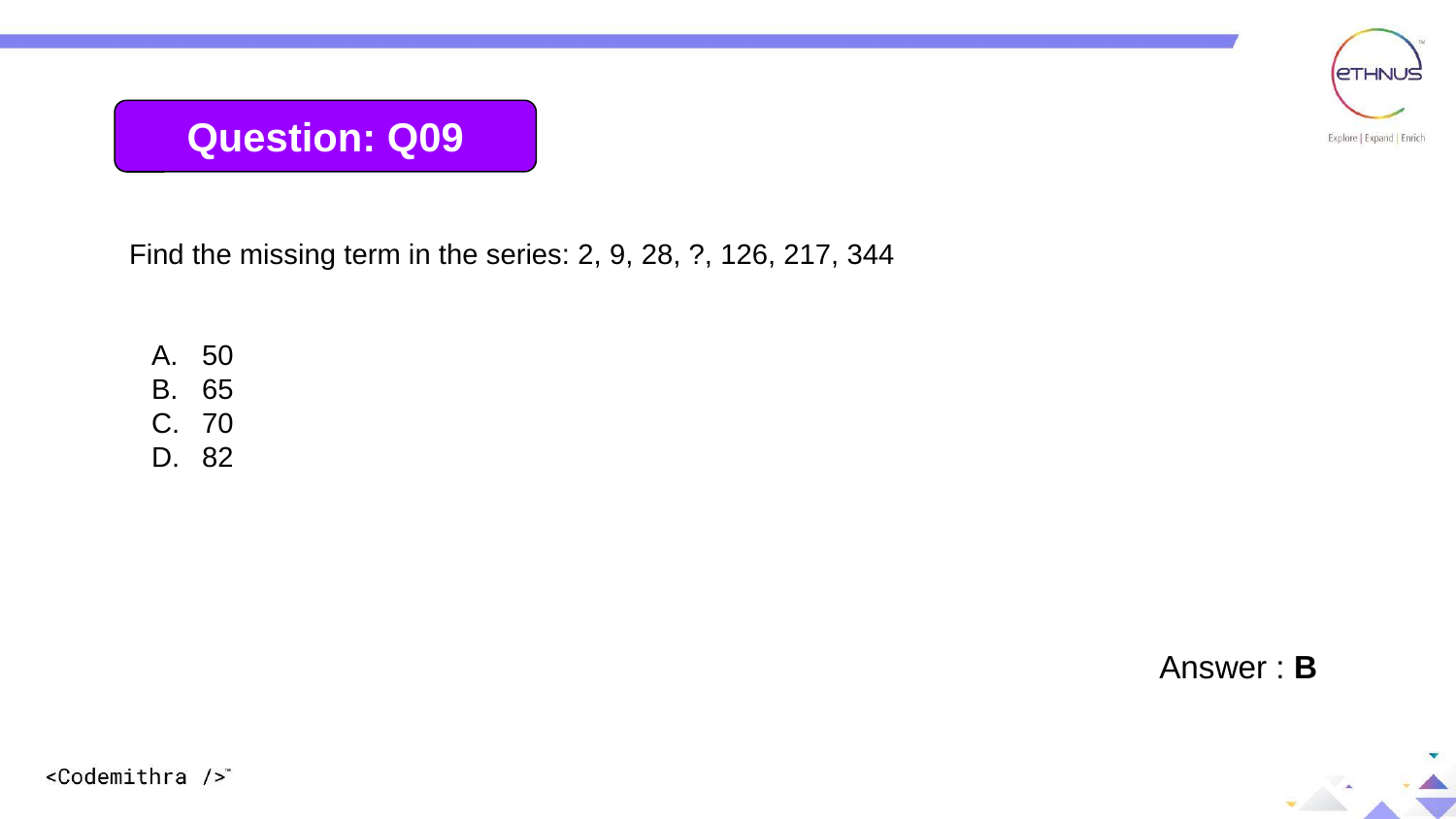

Question: Q09
Find the missing term in the series: 2, 9, 28, ?, 126, 217, 344

50
65
70
82
Answer : B